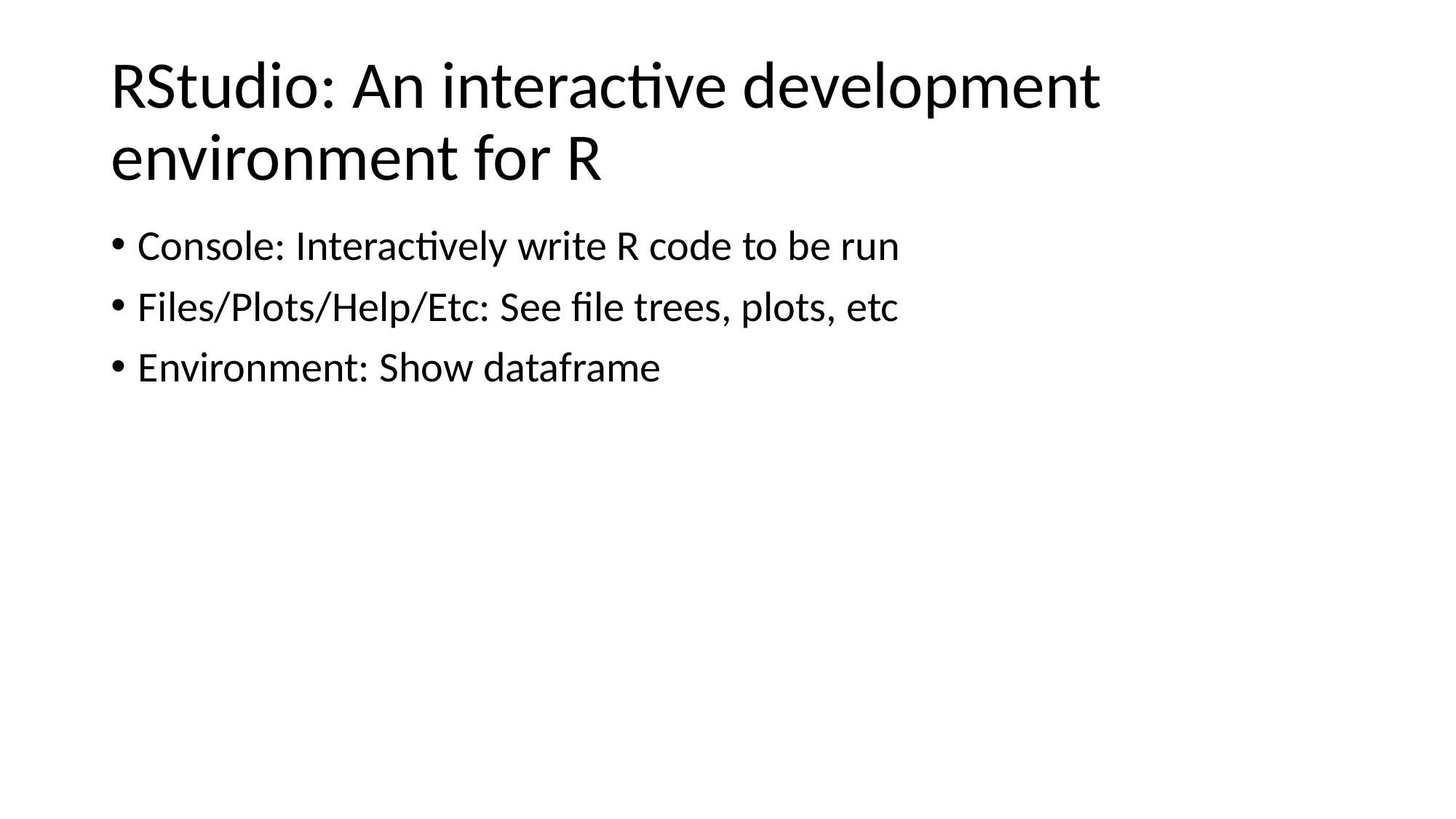

# RStudio: An interactive development environment for R
Console: Interactively write R code to be run
Files/Plots/Help/Etc: See file trees, plots, etc
Environment: Show dataframe